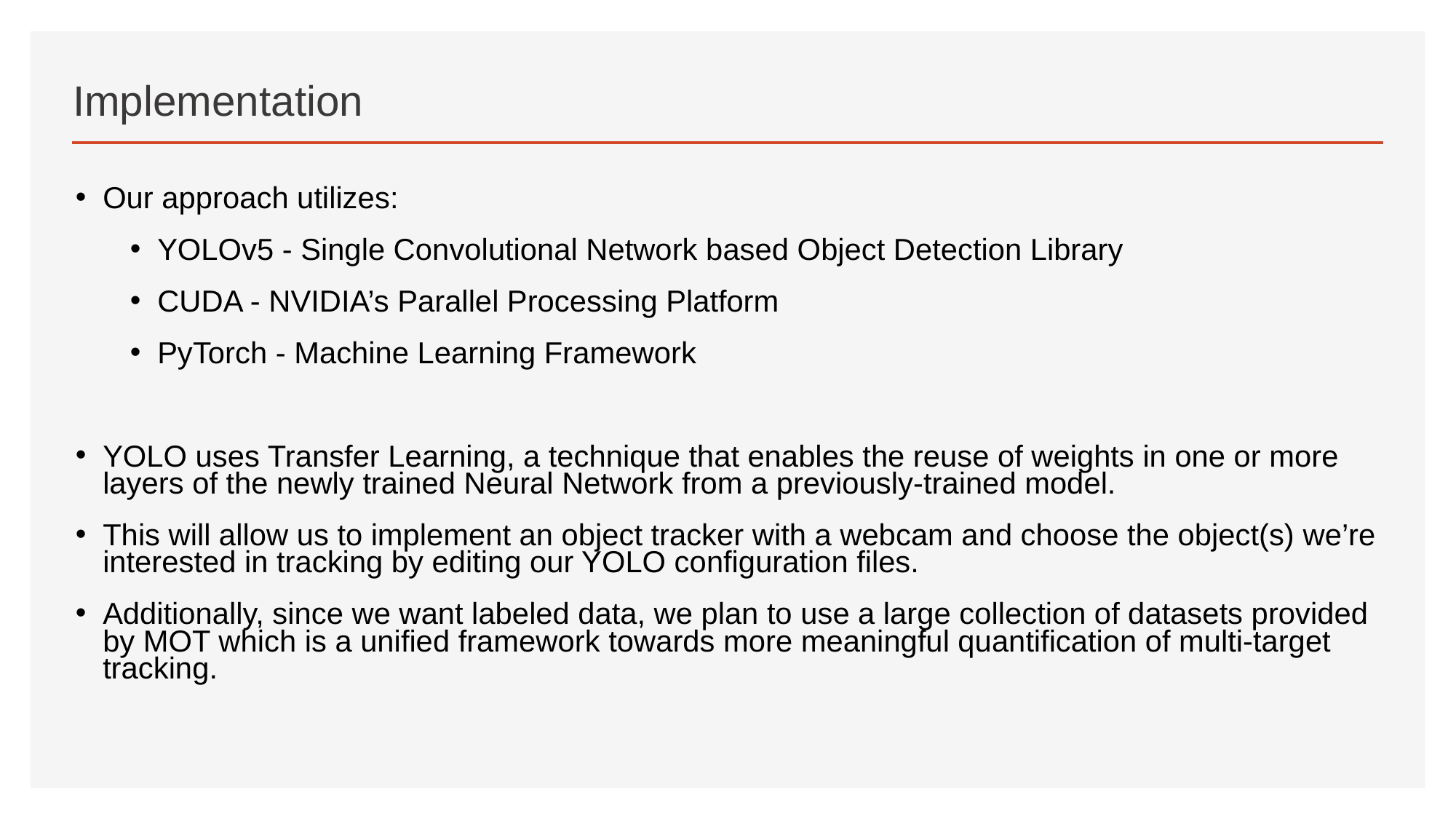

# Implementation
Our approach utilizes:
YOLOv5 - Single Convolutional Network based Object Detection Library
CUDA - NVIDIA’s Parallel Processing Platform
PyTorch - Machine Learning Framework

YOLO uses Transfer Learning, a technique that enables the reuse of weights in one or more layers of the newly trained Neural Network from a previously-trained model.
This will allow us to implement an object tracker with a webcam and choose the object(s) we’re interested in tracking by editing our YOLO configuration files.
Additionally, since we want labeled data, we plan to use a large collection of datasets provided by MOT which is a unified framework towards more meaningful quantification of multi-target tracking.